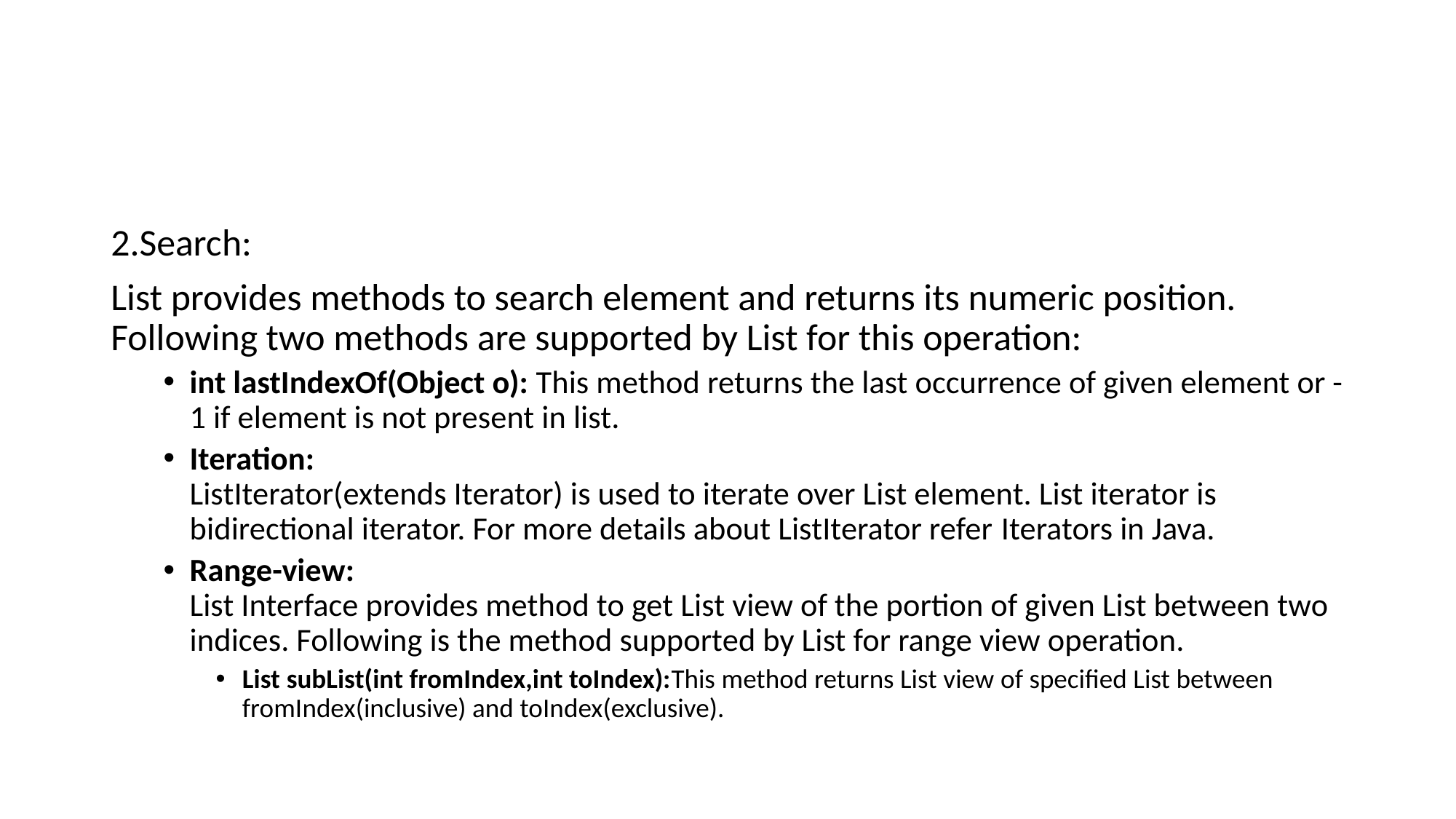

#
2.Search:
List provides methods to search element and returns its numeric position. Following two methods are supported by List for this operation:
int lastIndexOf(Object o): This method returns the last occurrence of given element or -1 if element is not present in list.
Iteration:
ListIterator(extends Iterator) is used to iterate over List element. List iterator is bidirectional iterator. For more details about ListIterator refer Iterators in Java.
Range-view:
List Interface provides method to get List view of the portion of given List between two indices. Following is the method supported by List for range view operation.
List subList(int fromIndex,int toIndex):This method returns List view of specified List between fromIndex(inclusive) and toIndex(exclusive).